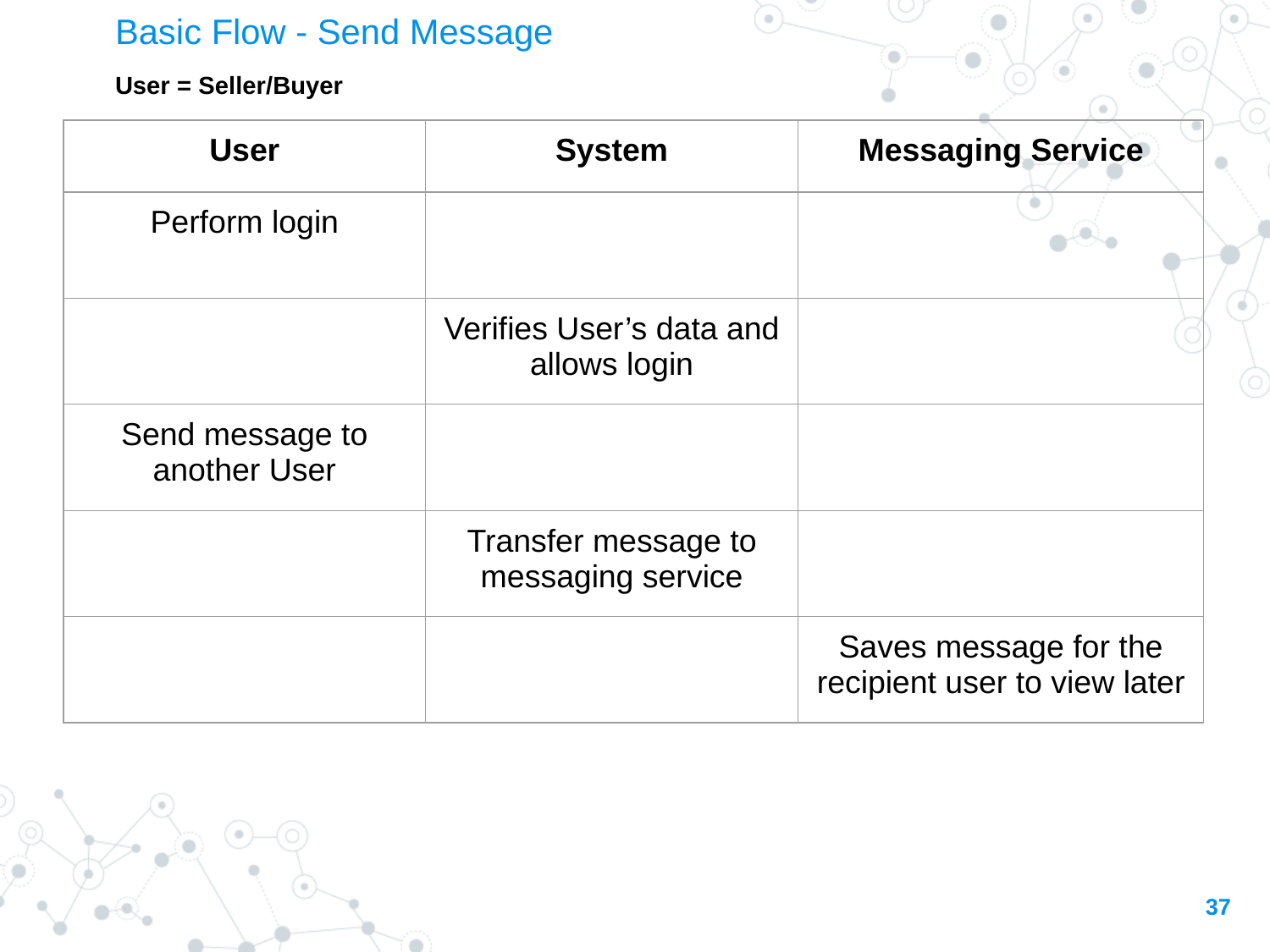

Basic Flow - Send Message
User = Seller/Buyer
| User | System | Messaging Service |
| --- | --- | --- |
| Perform login |  |  |
|  | Verifies User’s data and allows login |  |
| Send message to another User |  |  |
|  | Transfer message to messaging service |  |
|  |  | Saves message for the recipient user to view later |
37